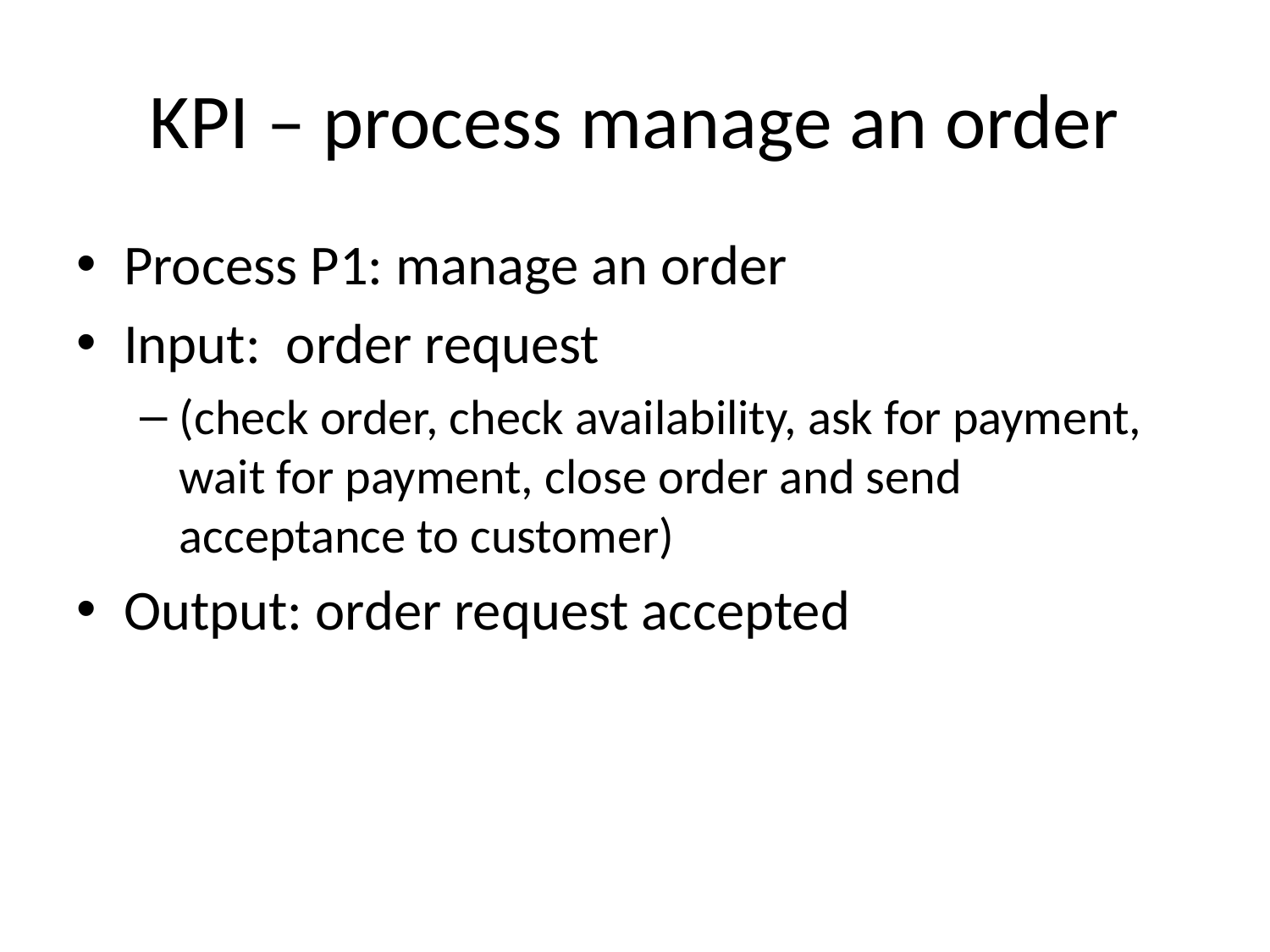

# KPI – process manage an order
Process P1: manage an order
Input:  order request
(check order, check availability, ask for payment, wait for payment, close order and send acceptance to customer)
Output: order request accepted